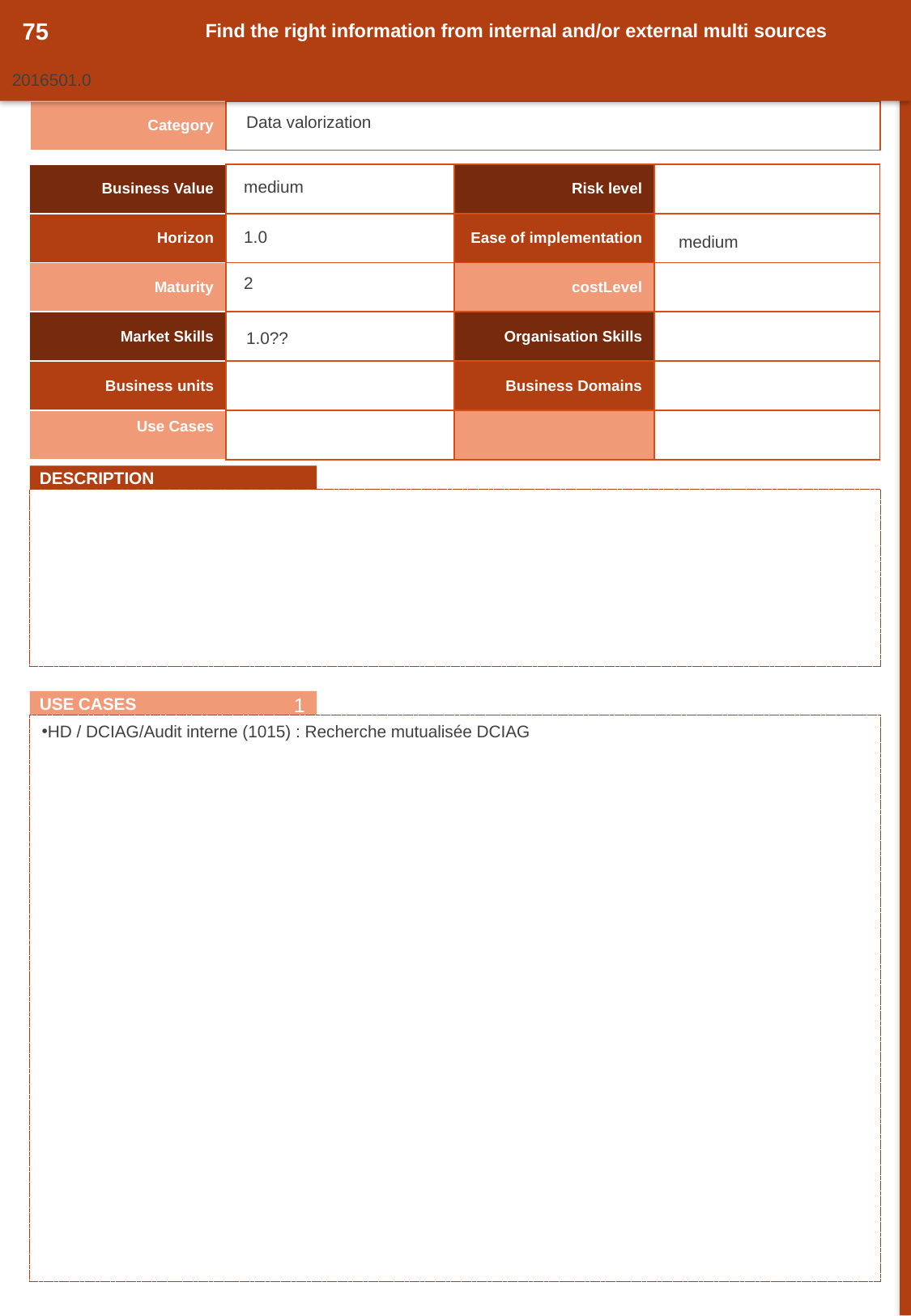

75
Find the right information from internal and/or external multi sources
2016501.0
| Category |  |
| --- | --- |
Data valorization
| Business Value |  | Risk level |  |
| --- | --- | --- | --- |
| Horizon |  | Ease of implementation |  |
| Maturity |  | costLevel |  |
| Market Skills |  | Organisation Skills |  |
| Business units |  | Business Domains |  |
| Use Cases |  |  |  |
medium

1.0
medium
2

1.0??

DESCRIPTION

1
USE CASES
HD / DCIAG/Audit interne (1015) : Recherche mutualisée DCIAG